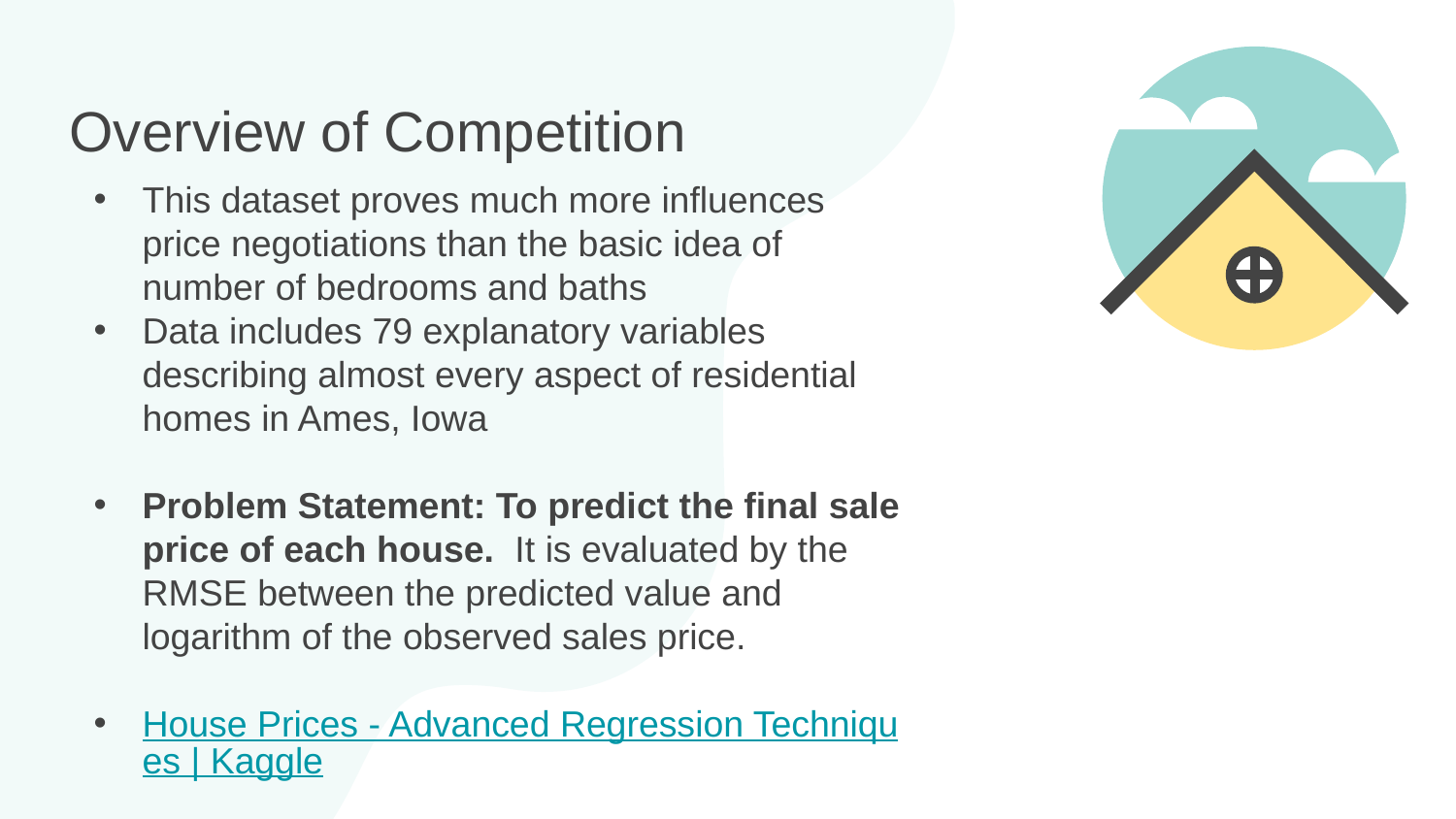

# Overview of Competition

This dataset proves much more influences price negotiations than the basic idea of number of bedrooms and baths
Data includes 79 explanatory variables describing almost every aspect of residential homes in Ames, Iowa

Problem Statement: To predict the final sale price of each house.  It is evaluated by the RMSE between the predicted value and logarithm of the observed sales price.

House Prices - Advanced Regression Techniques | Kaggle